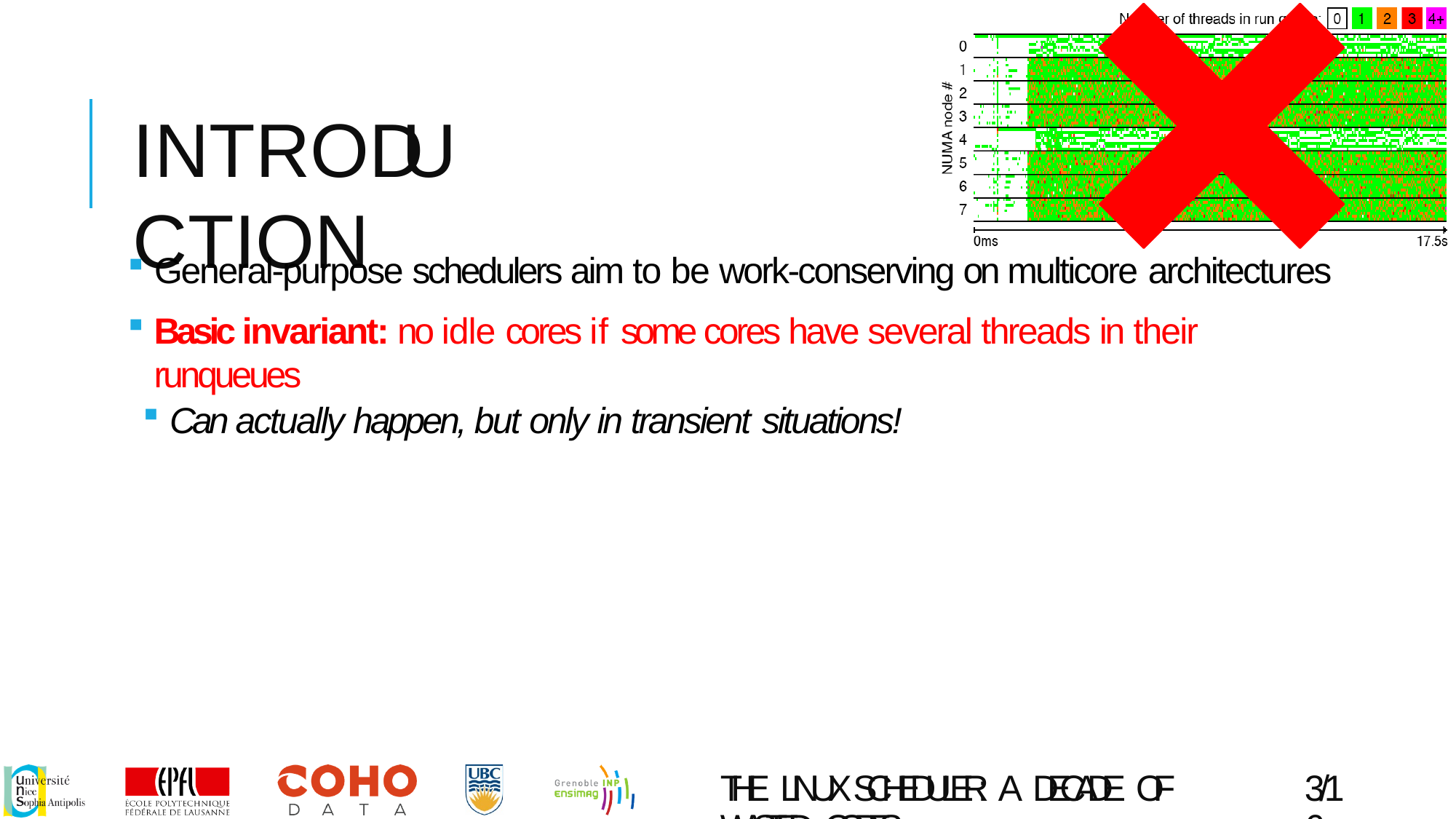

# INTRODUCTION
General-purpose schedulers aim to be work-conserving on multicore architectures
Basic invariant: no idle cores if some cores have several threads in their runqueues
Can actually happen, but only in transient situations!

THE LINUX SCHEDULER: A DECADE OF WASTED CORES
3/16